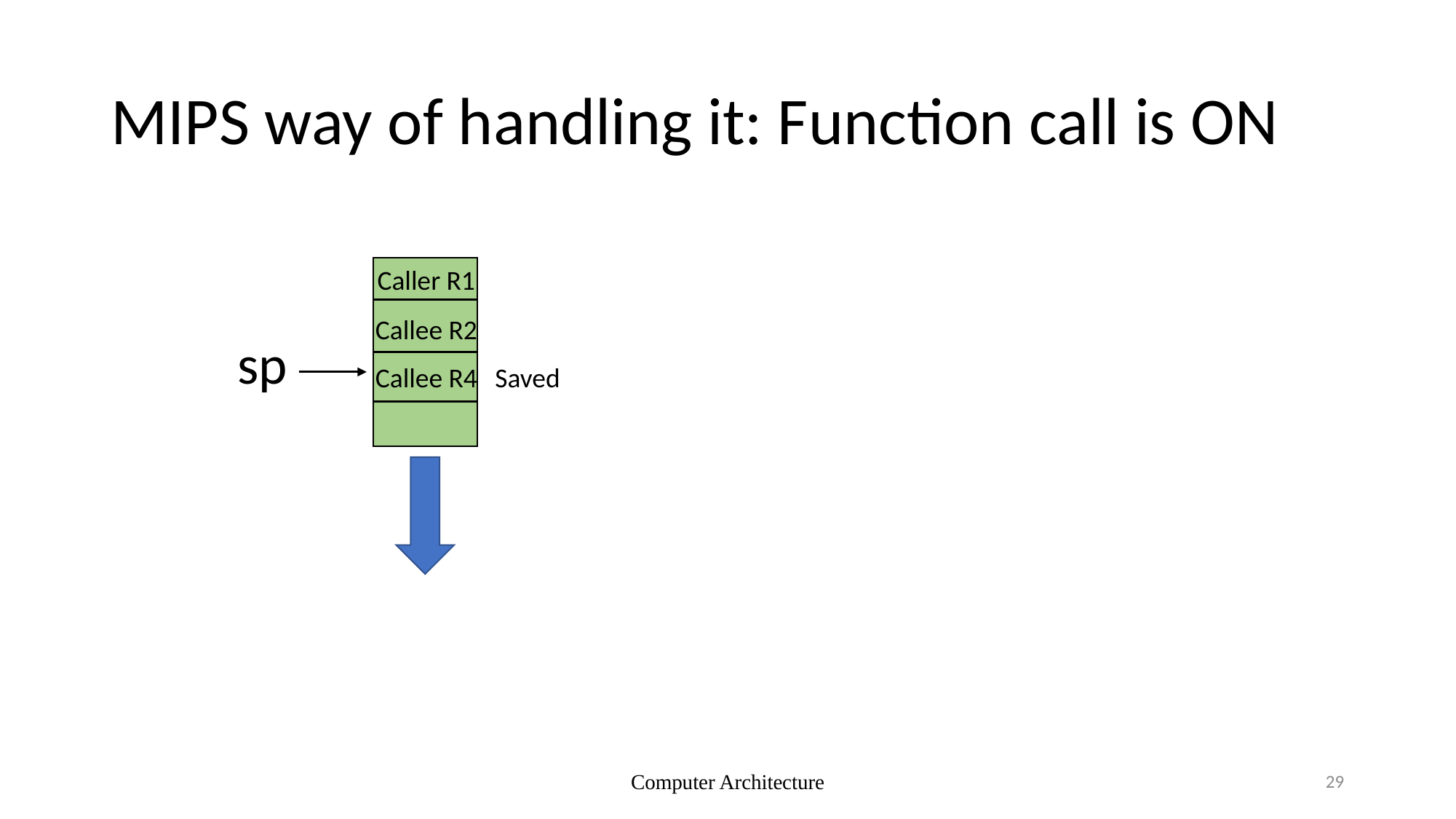

# MIPS way of handling it: Function call is ON

Caller R1
Callee R2
sp
Callee R4
Saved

Computer Architecture
29